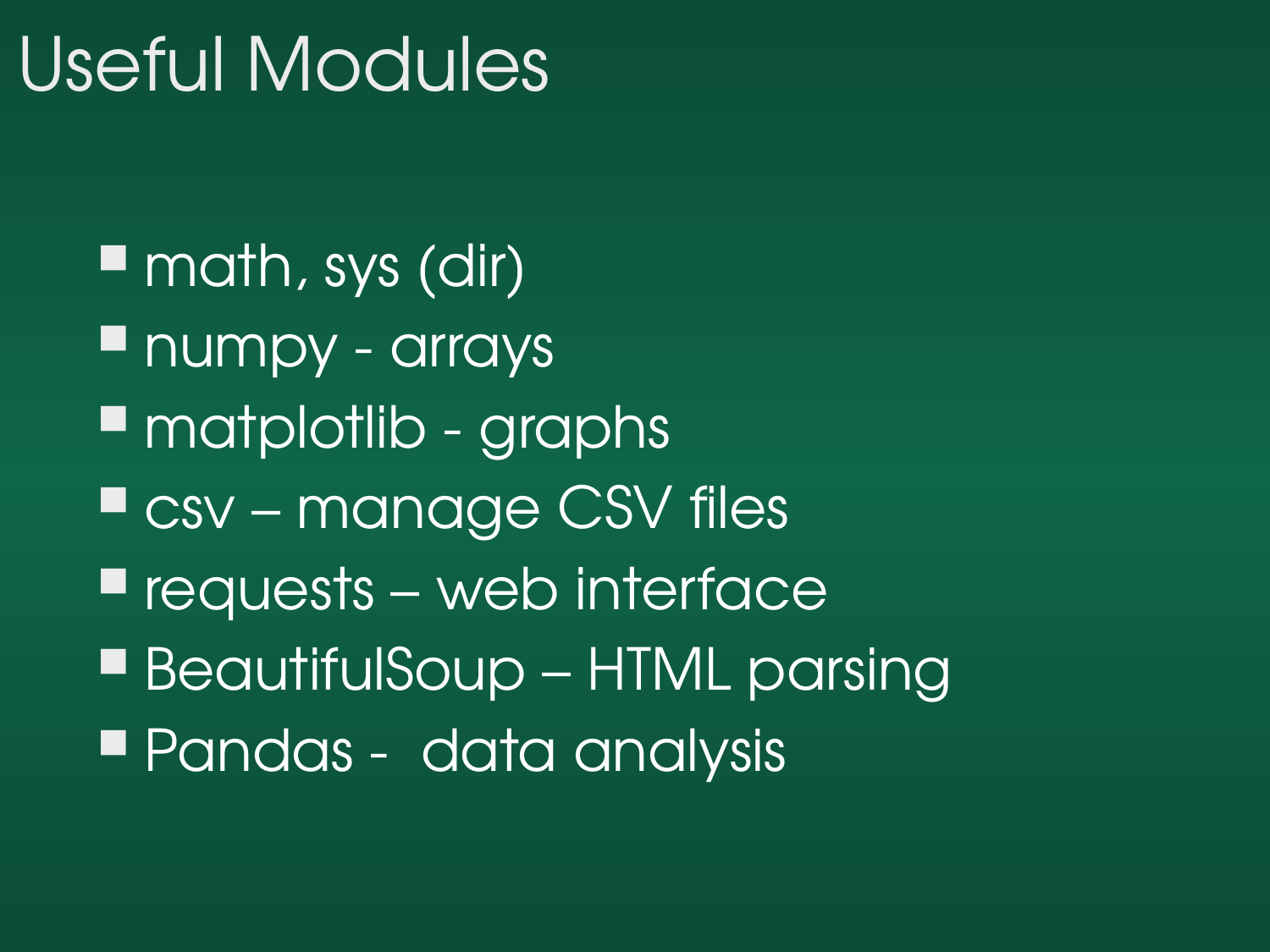

# Useful Modules
math, sys (dir)
numpy - arrays
matplotlib - graphs
csv – manage CSV files
requests – web interface
BeautifulSoup – HTML parsing
Pandas -  data analysis